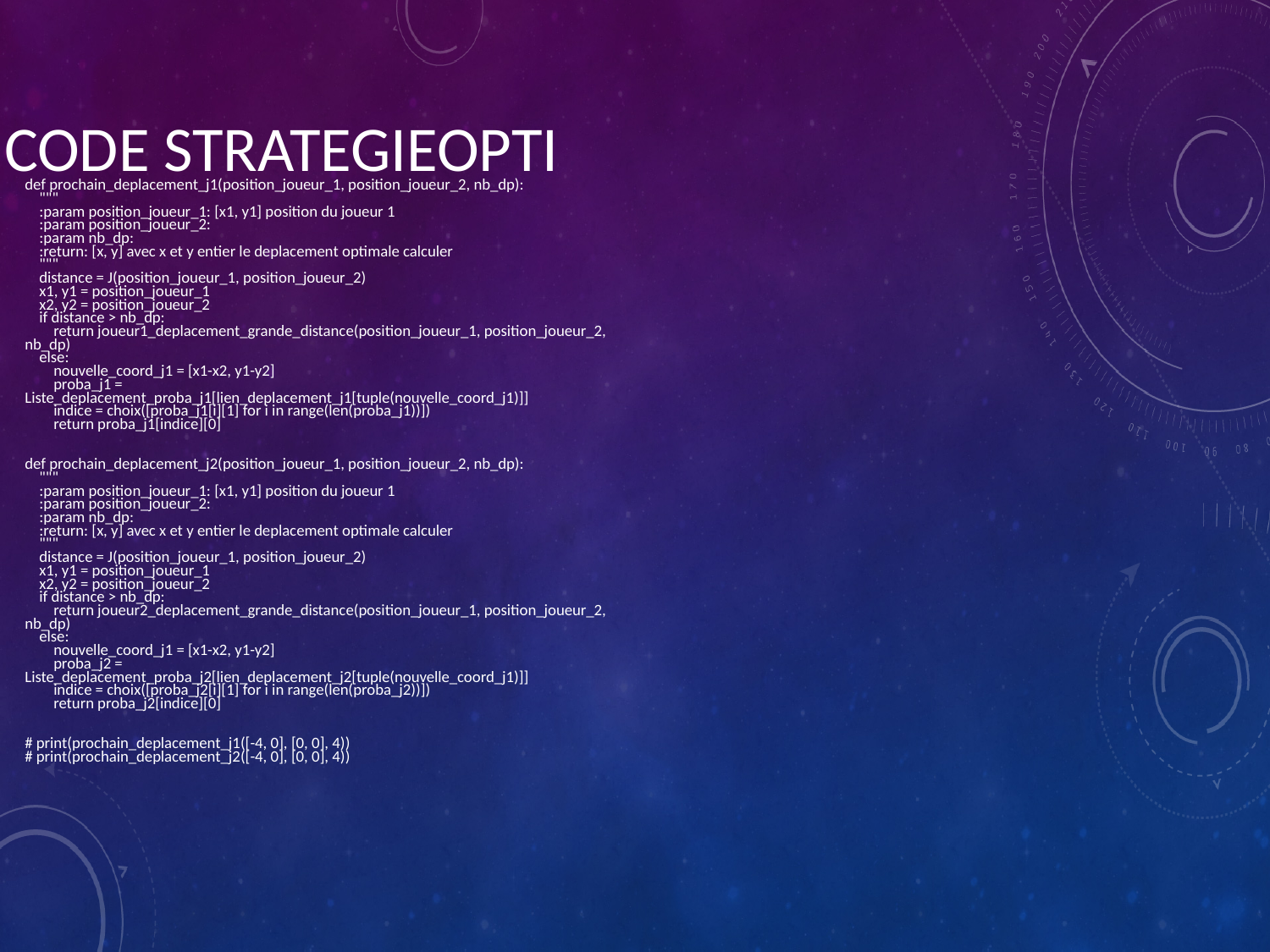

# Code Strategieopti
def prochain_deplacement_j1(position_joueur_1, position_joueur_2, nb_dp):
    """
    :param position_joueur_1: [x1, y1] position du joueur 1
    :param position_joueur_2:
    :param nb_dp:
    :return: [x, y] avec x et y entier le deplacement optimale calculer
    """
    distance = J(position_joueur_1, position_joueur_2)
    x1, y1 = position_joueur_1
    x2, y2 = position_joueur_2
    if distance > nb_dp:
        return joueur1_deplacement_grande_distance(position_joueur_1, position_joueur_2, nb_dp)
    else:
        nouvelle_coord_j1 = [x1-x2, y1-y2]
        proba_j1 = Liste_deplacement_proba_j1[lien_deplacement_j1[tuple(nouvelle_coord_j1)]]
        indice = choix([proba_j1[i][1] for i in range(len(proba_j1))])
        return proba_j1[indice][0]

def prochain_deplacement_j2(position_joueur_1, position_joueur_2, nb_dp):
    """
    :param position_joueur_1: [x1, y1] position du joueur 1
    :param position_joueur_2:
    :param nb_dp:
    :return: [x, y] avec x et y entier le deplacement optimale calculer
    """
    distance = J(position_joueur_1, position_joueur_2)
    x1, y1 = position_joueur_1
    x2, y2 = position_joueur_2
    if distance > nb_dp:
        return joueur2_deplacement_grande_distance(position_joueur_1, position_joueur_2, nb_dp)
    else:
        nouvelle_coord_j1 = [x1-x2, y1-y2]
        proba_j2 = Liste_deplacement_proba_j2[lien_deplacement_j2[tuple(nouvelle_coord_j1)]]
        indice = choix([proba_j2[i][1] for i in range(len(proba_j2))])
        return proba_j2[indice][0]

# print(prochain_deplacement_j1([-4, 0], [0, 0], 4))
# print(prochain_deplacement_j2([-4, 0], [0, 0], 4))

31